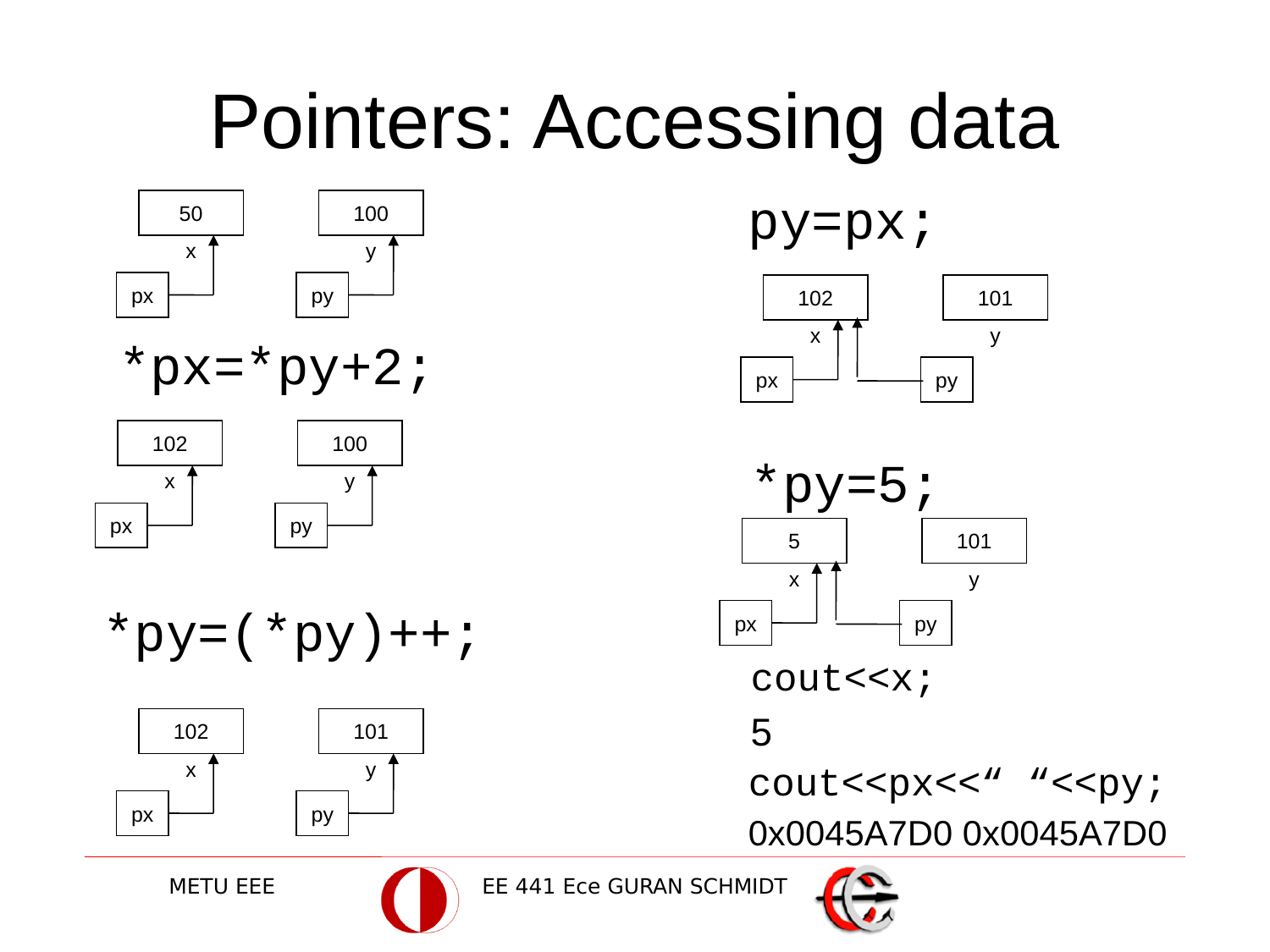

# Pointers: Accessing data
py=px;
50
x

px

100
y

py

102
x

px

101

y
py

*px=*py+2;
102
x

px

100
y

py

*py=5;
5
x

px

101

y
py

*py=(*py)++;
cout<<x;
5
102
x

px

101
y

py

cout<<px<<“ “<<py;
0x0045A7D0 0x0045A7D0
METU EEE
EE 441 Ece GURAN SCHMIDT